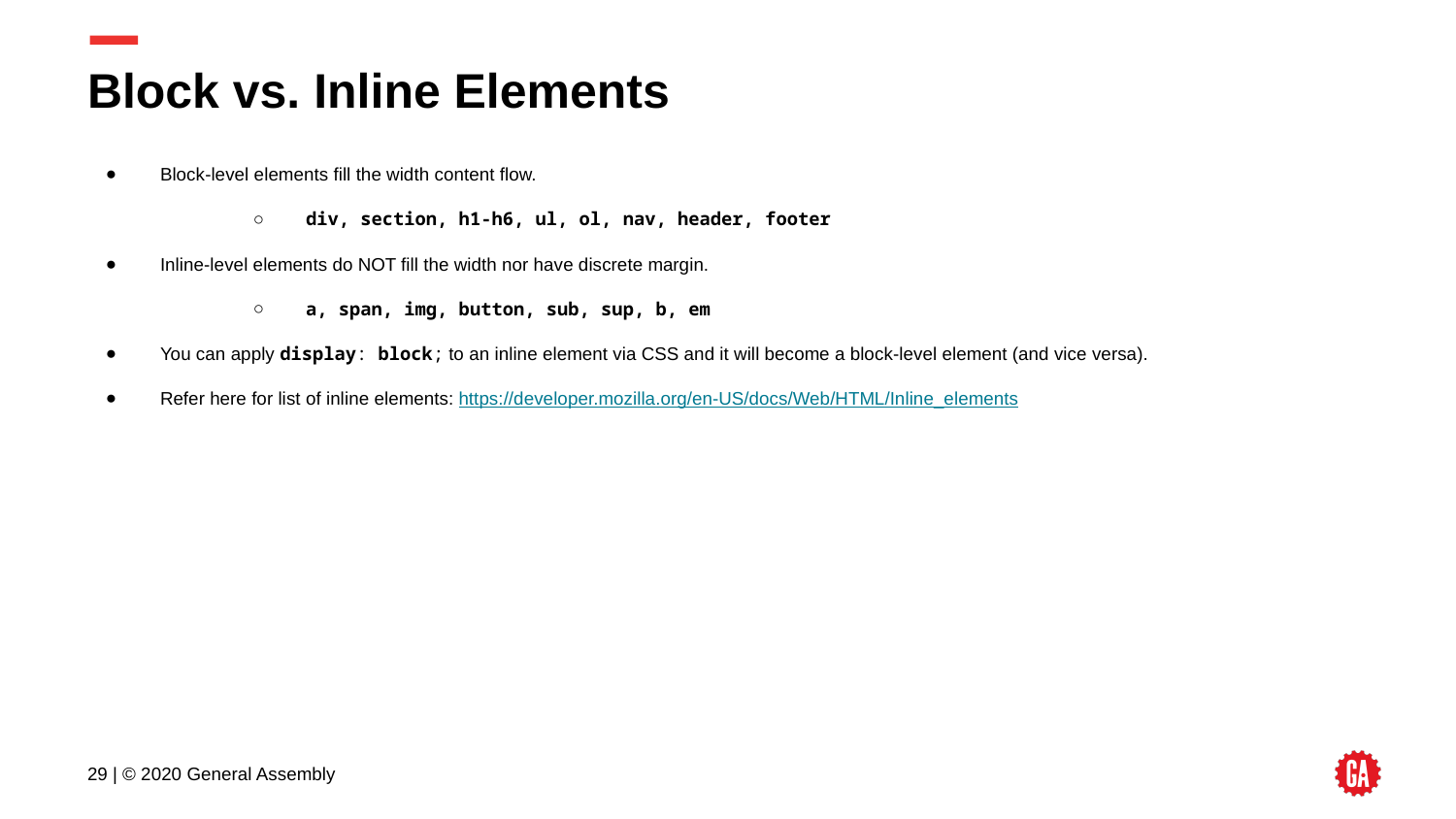

# Block vs. Inline Elements
Block-level elements fill the width content flow.
div, section, h1-h6, ul, ol, nav, header, footer
Inline-level elements do NOT fill the width nor have discrete margin.
a, span, img, button, sub, sup, b, em
You can apply display: block; to an inline element via CSS and it will become a block-level element (and vice versa).
Refer here for list of inline elements: https://developer.mozilla.org/en-US/docs/Web/HTML/Inline_elements
29 | © 2020 General Assembly